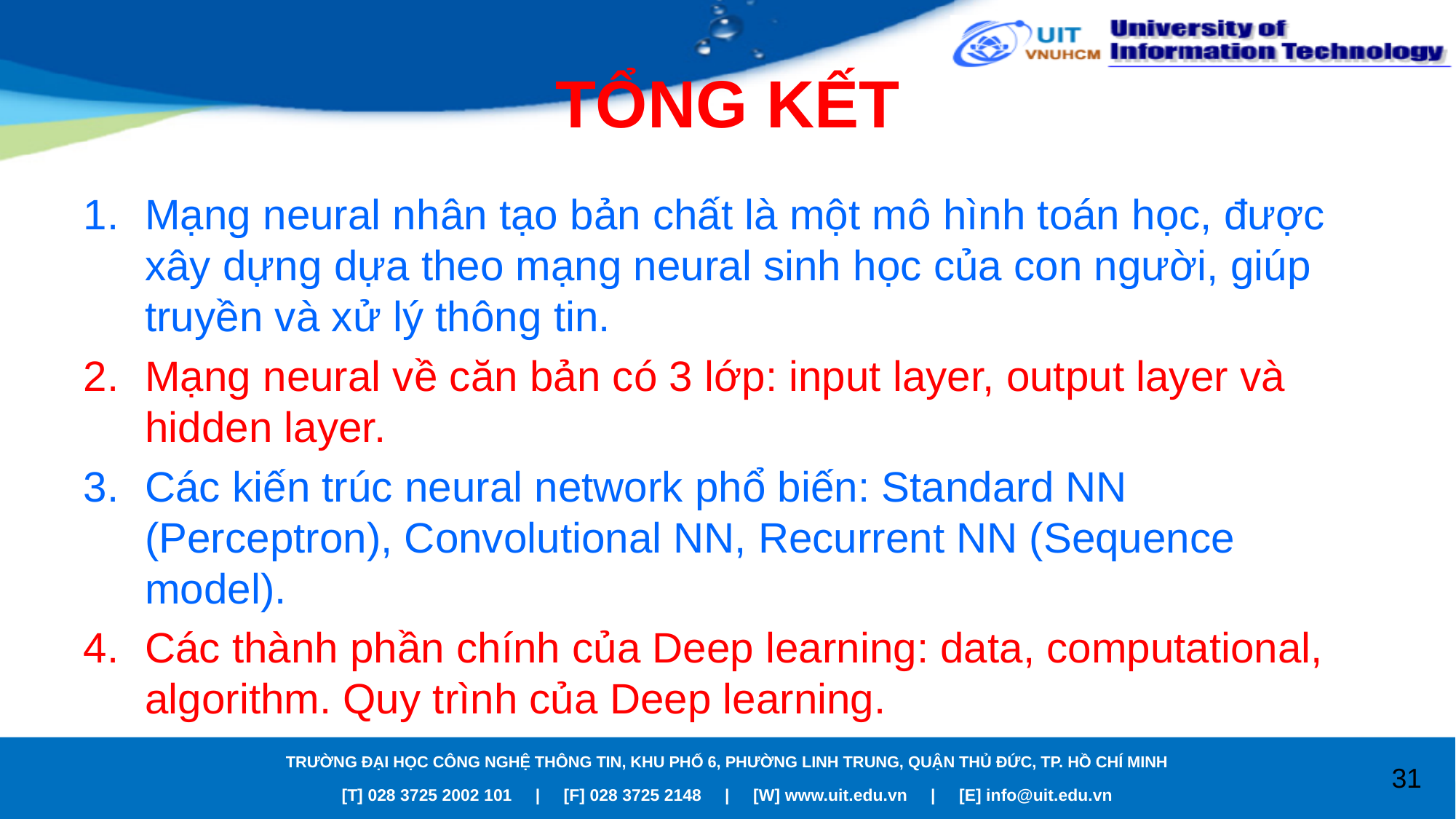

# TỔNG KẾT
Mạng neural nhân tạo bản chất là một mô hình toán học, được xây dựng dựa theo mạng neural sinh học của con người, giúp truyền và xử lý thông tin.
Mạng neural về căn bản có 3 lớp: input layer, output layer và hidden layer.
Các kiến trúc neural network phổ biến: Standard NN (Perceptron), Convolutional NN, Recurrent NN (Sequence model).
Các thành phần chính của Deep learning: data, computational, algorithm. Quy trình của Deep learning.